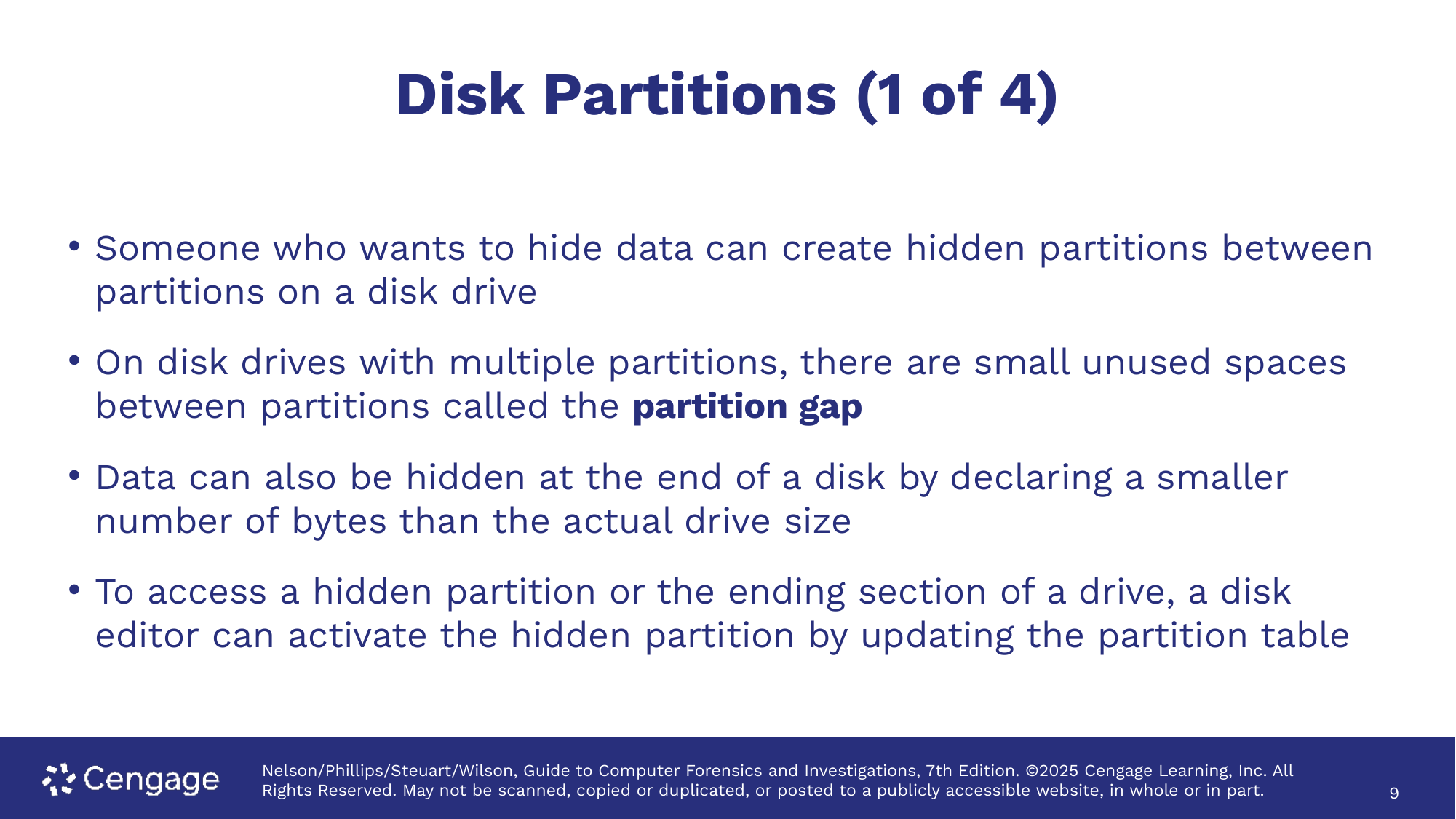

# Disk Partitions (1 of 4)
Someone who wants to hide data can create hidden partitions between partitions on a disk drive
On disk drives with multiple partitions, there are small unused spaces between partitions called the partition gap
Data can also be hidden at the end of a disk by declaring a smaller number of bytes than the actual drive size
To access a hidden partition or the ending section of a drive, a disk editor can activate the hidden partition by updating the partition table